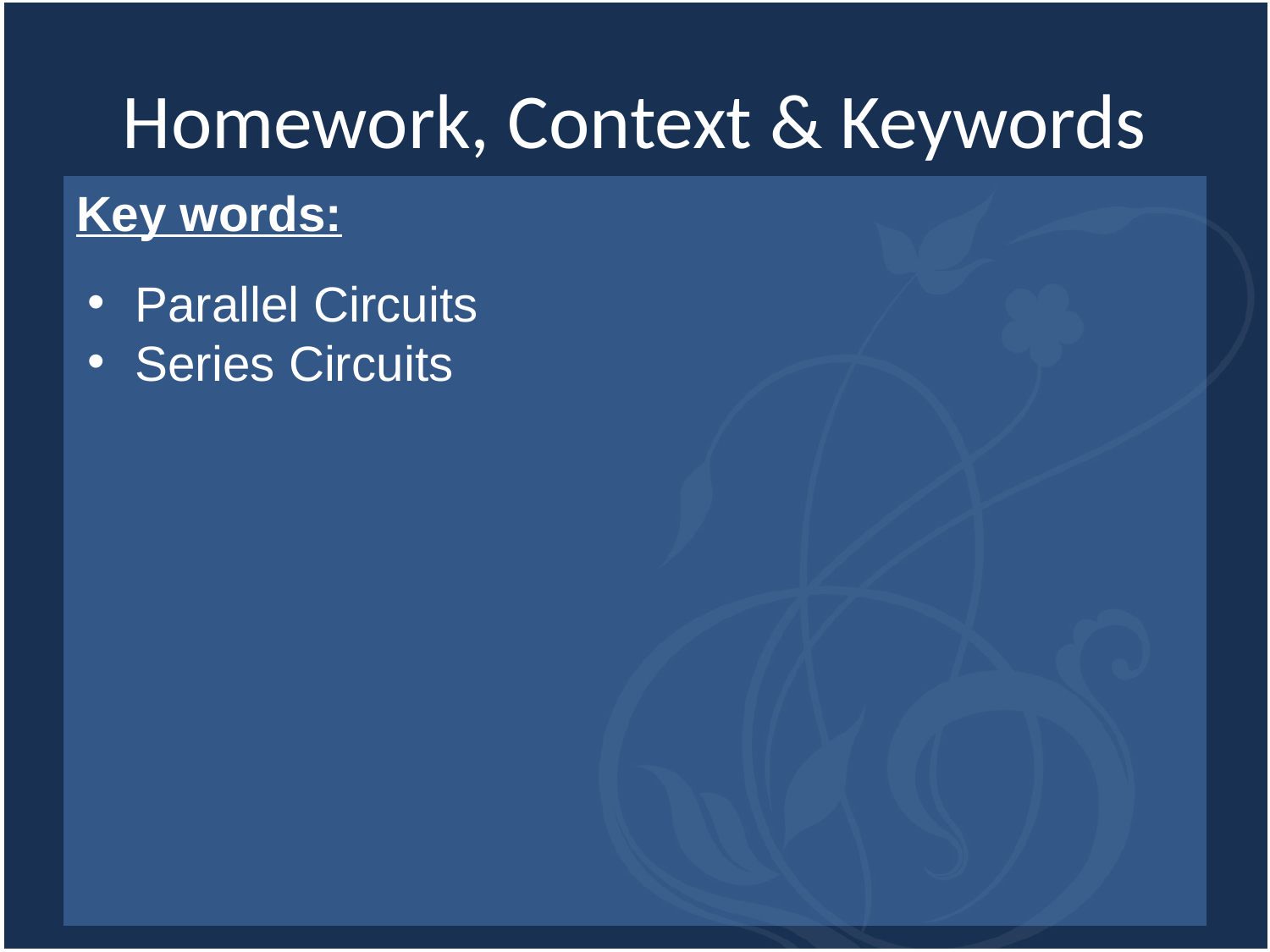

# Homework, Context & Keywords
Key words:

Parallel Circuits
Series Circuits